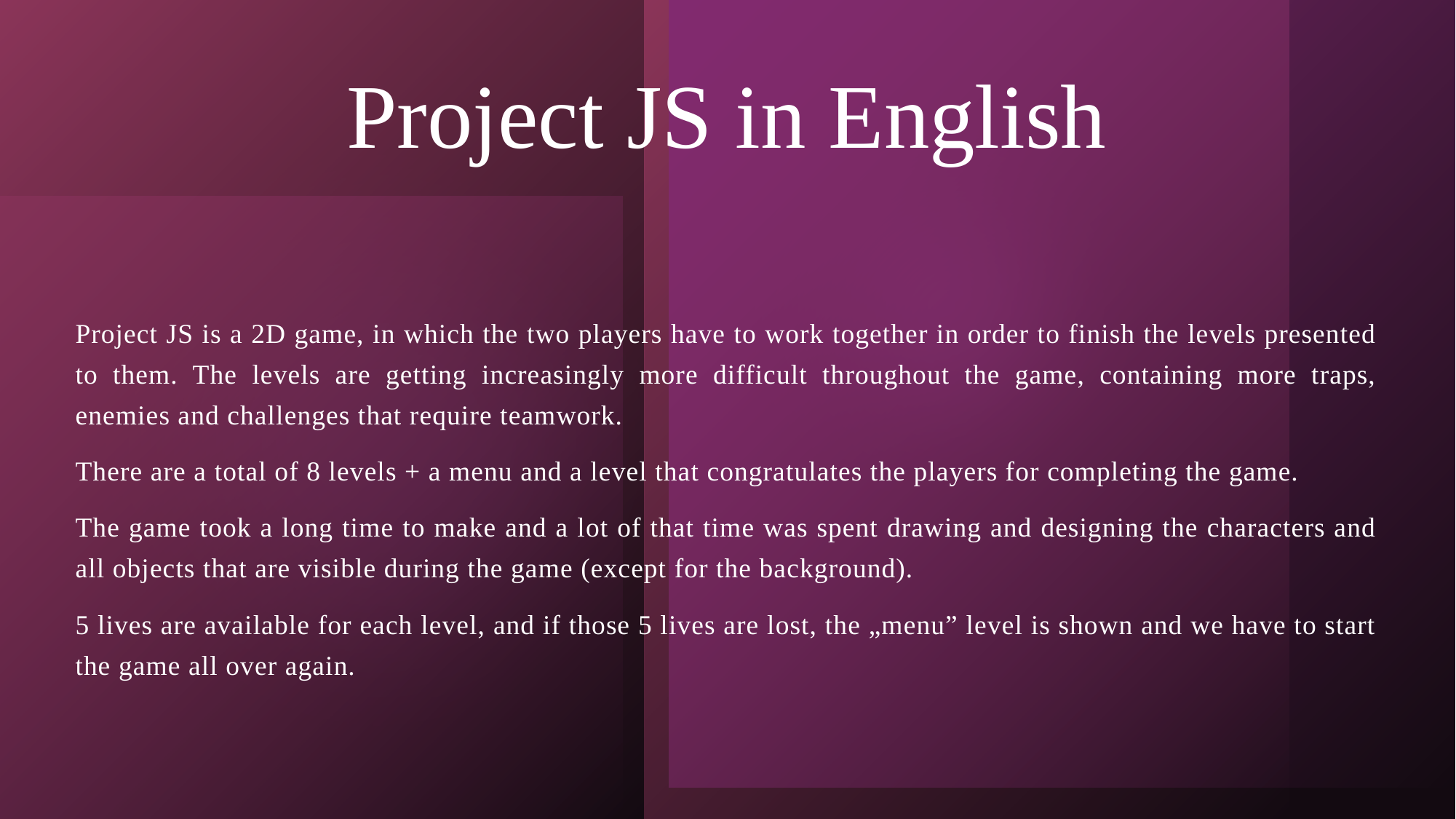

# Project JS in English
Project JS is a 2D game, in which the two players have to work together in order to finish the levels presented to them. The levels are getting increasingly more difficult throughout the game, containing more traps, enemies and challenges that require teamwork.
There are a total of 8 levels + a menu and a level that congratulates the players for completing the game.
The game took a long time to make and a lot of that time was spent drawing and designing the characters and all objects that are visible during the game (except for the background).
5 lives are available for each level, and if those 5 lives are lost, the „menu” level is shown and we have to start the game all over again.